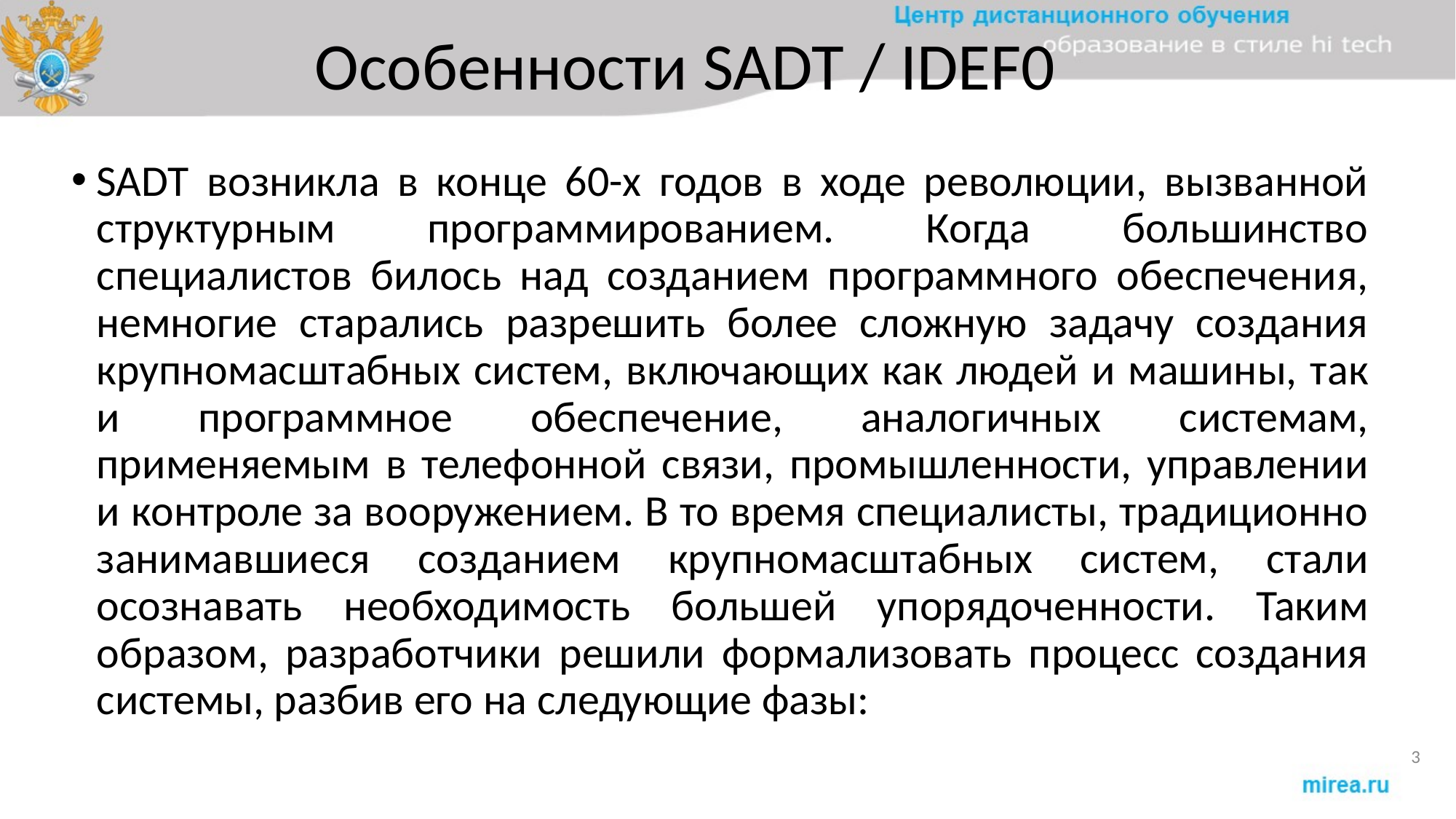

# Особенности SADT / IDEF0
SADT возникла в конце 60-х годов в ходе революции, вызванной структурным программированием. Когда большинство специалистов билось над созданием программного обеспечения, немногие старались разрешить более сложную задачу создания крупномасштабных систем, включающих как людей и машины, так и программное обеспечение, аналогичных системам, применяемым в телефонной связи, промышленности, управлении и контроле за вооружением. В то время специалисты, традиционно занимавшиеся созданием крупномасштабных систем, стали осознавать необходимость большей упорядоченности. Таким образом, разработчики решили формализовать процесс создания системы, разбив его на следующие фазы:
3